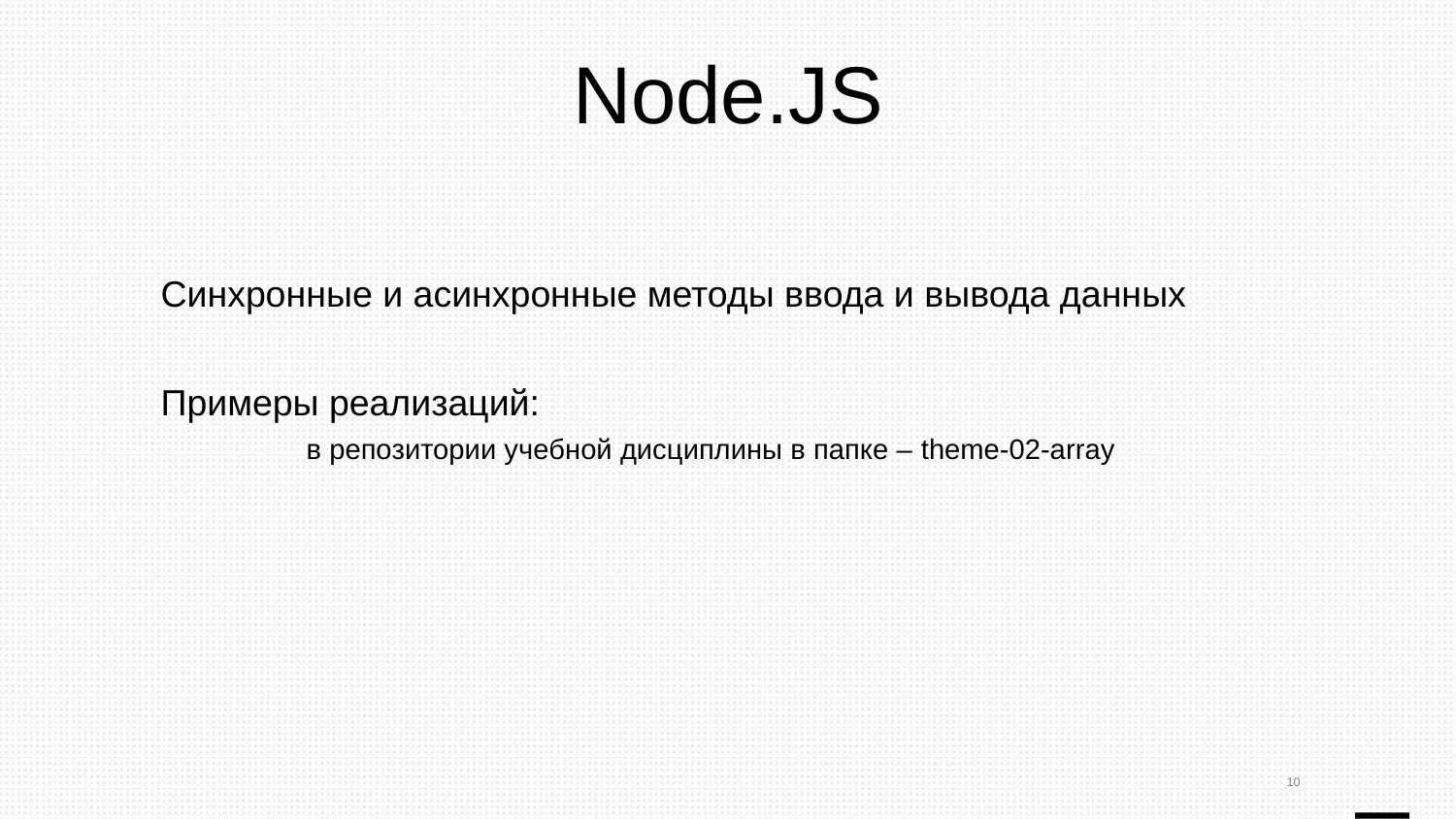

Node.JS
Синхронные и асинхронные методы ввода и вывода данных

Примеры реализаций:
	в репозитории учебной дисциплины в папке – theme-02-array

10